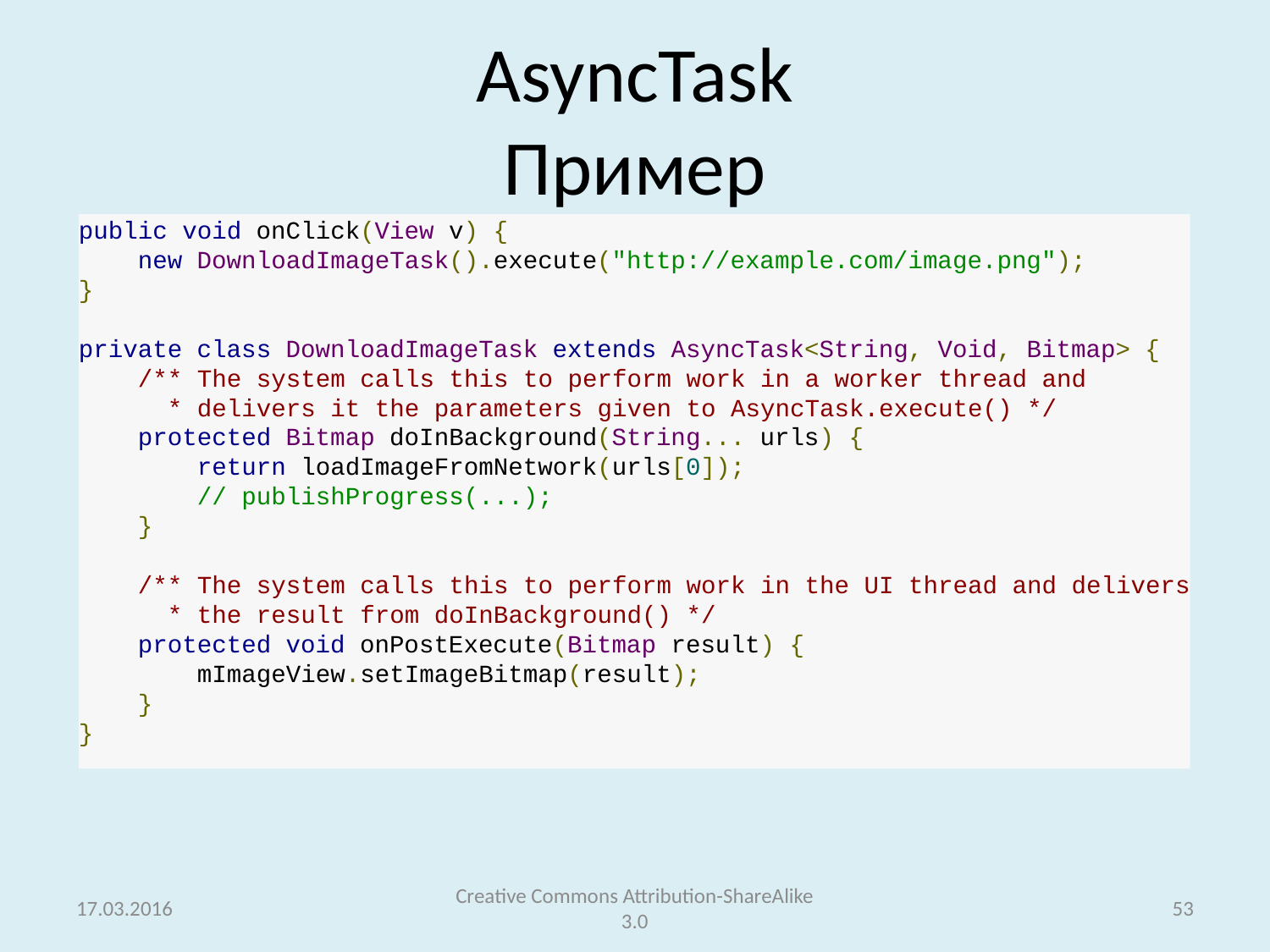

# AsyncTask Пример
public void onClick(View v) {
    new DownloadImageTask().execute("http://example.com/image.png");
}
private class DownloadImageTask extends AsyncTask<String, Void, Bitmap> {
    /** The system calls this to perform work in a worker thread and
      * delivers it the parameters given to AsyncTask.execute() */
    protected Bitmap doInBackground(String... urls) {
        return loadImageFromNetwork(urls[0]);
        // publishProgress(...);
    }
   
    /** The system calls this to perform work in the UI thread and delivers
      * the result from doInBackground() */
    protected void onPostExecute(Bitmap result) {
        mImageView.setImageBitmap(result);
    }
}
17.03.2016
Creative Commons Attribution-ShareAlike 3.0
53